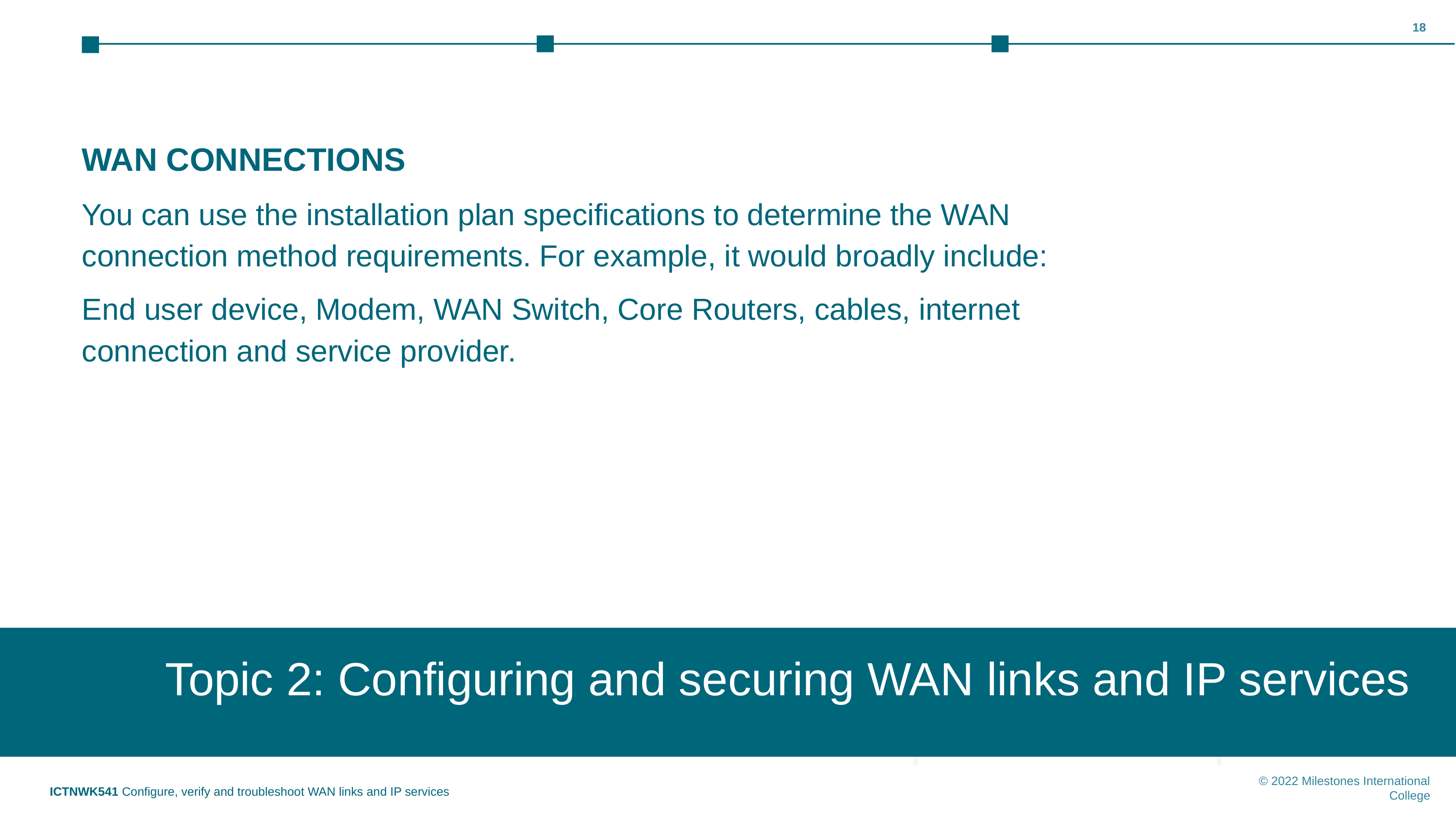

18

WAN CONNECTIONS
You can use the installation plan specifications to determine the WAN connection method requirements. For example, it would broadly include:
End user device, Modem, WAN Switch, Core Routers, cables, internet connection and service provider.

Topic 2: Configuring and securing WAN links and IP services
Topic 1: Insert topic title
ICTNWK541 Configure, verify and troubleshoot WAN links and IP services
© 2022 Milestones International College